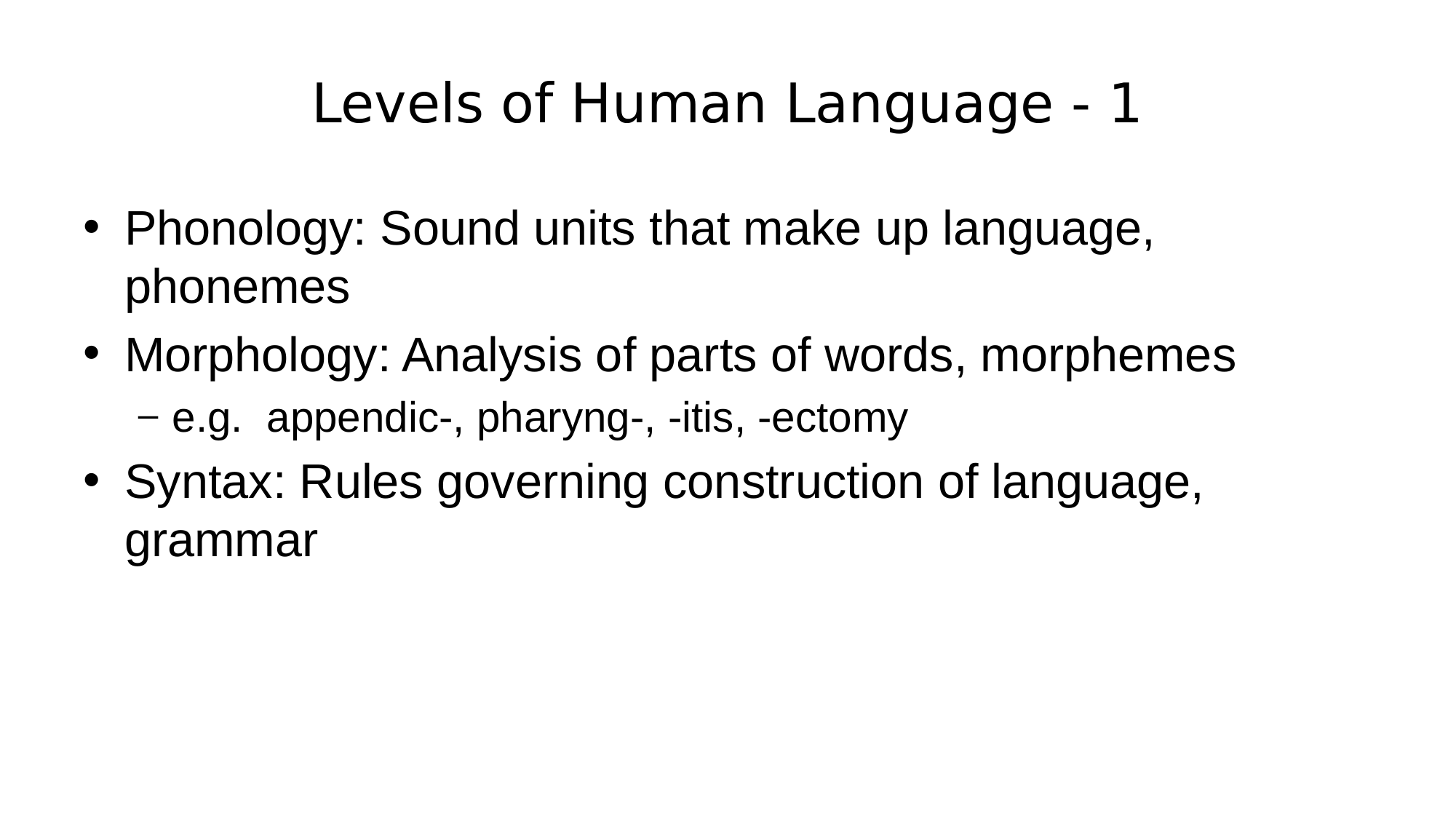

# Levels of Human Language - 1
Phonology: Sound units that make up language, phonemes
Morphology: Analysis of parts of words, morphemes
e.g.  appendic-, pharyng-, -itis, -ectomy
Syntax: Rules governing construction of language, grammar